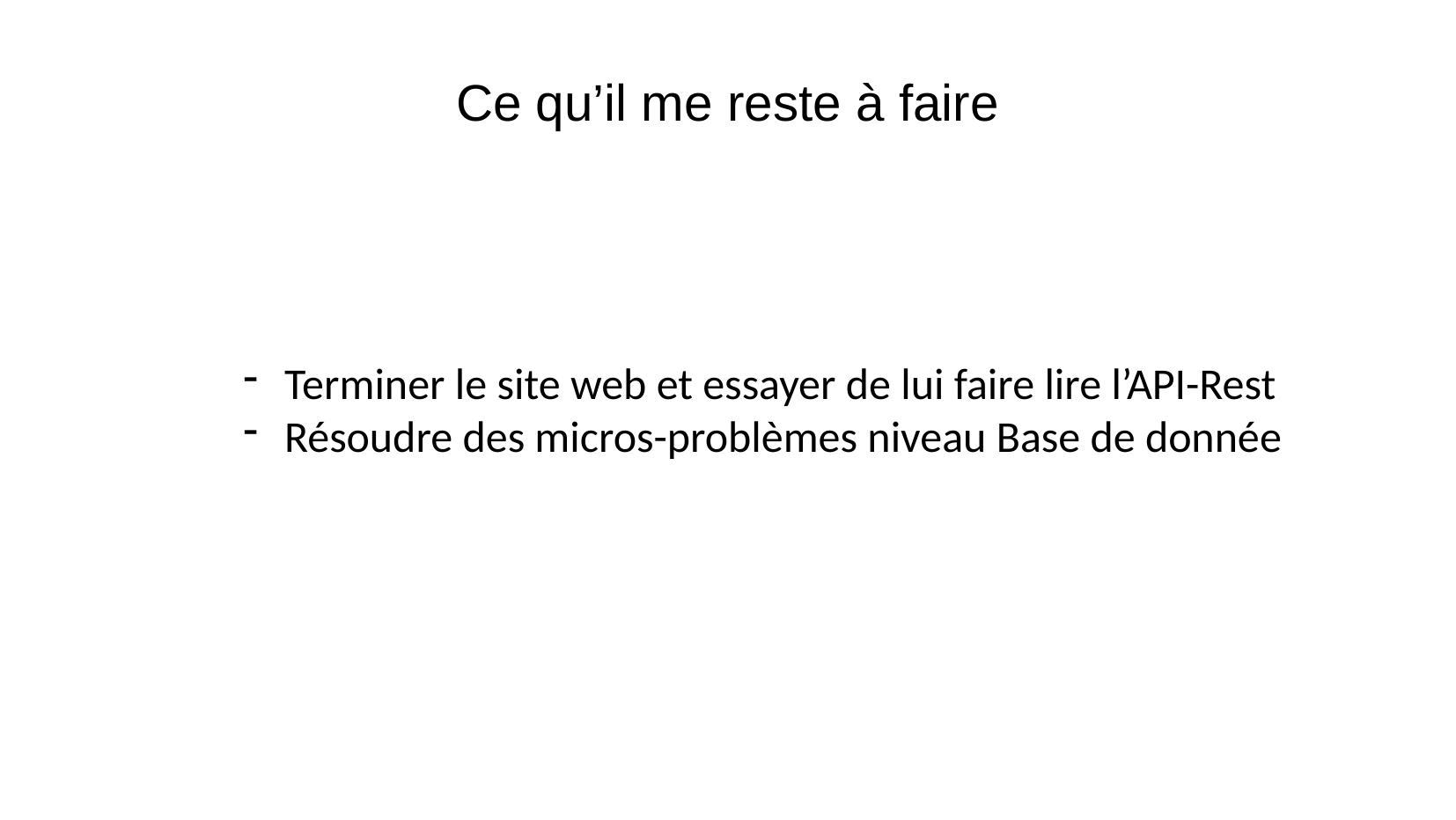

Ce qu’il me reste à faire
Terminer le site web et essayer de lui faire lire l’API-Rest
Résoudre des micros-problèmes niveau Base de donnée